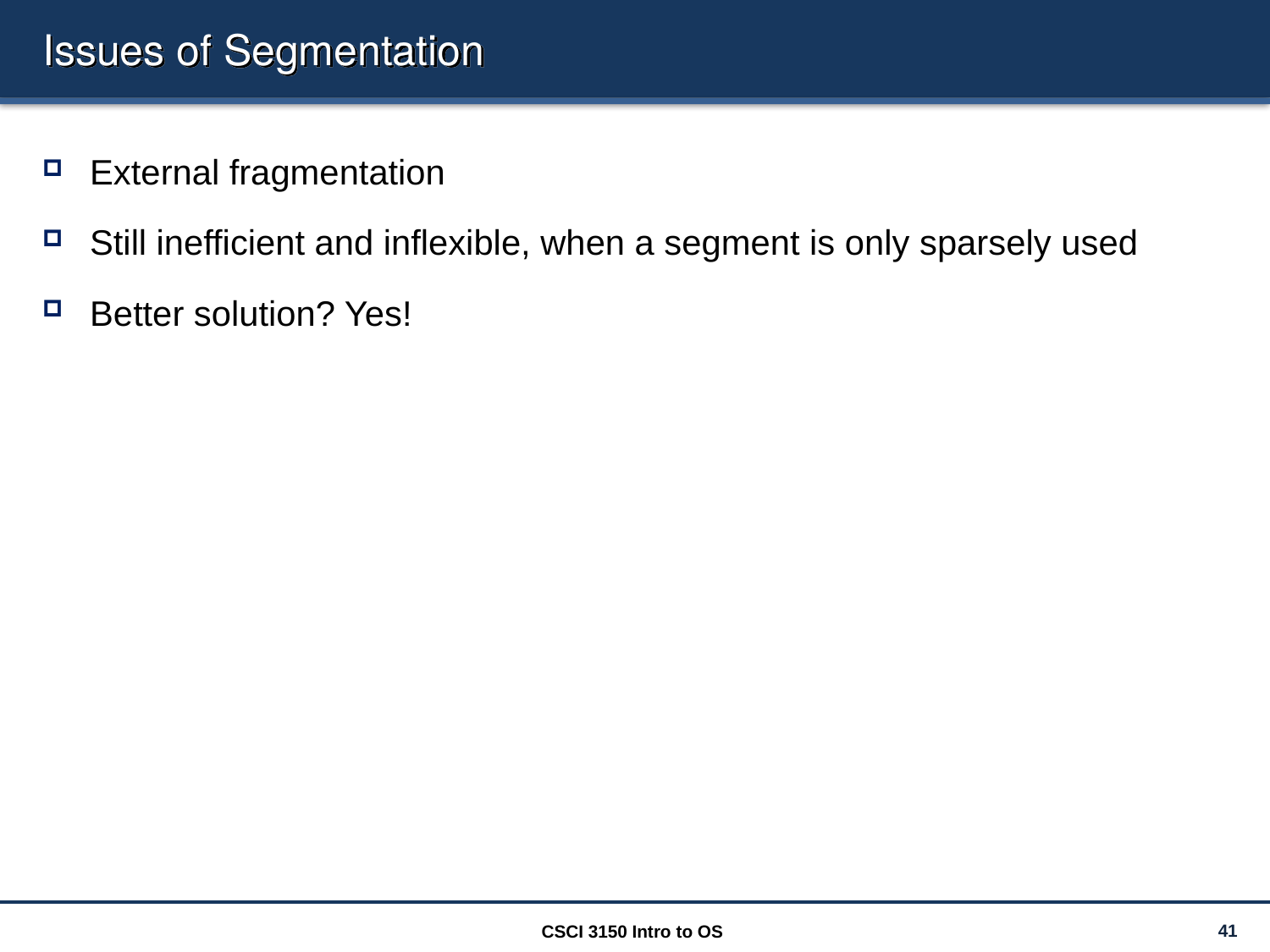

# Issues of Segmentation
External fragmentation
Still inefficient and inflexible, when a segment is only sparsely used
Better solution? Yes!
CSCI 3150 Intro to OS
41